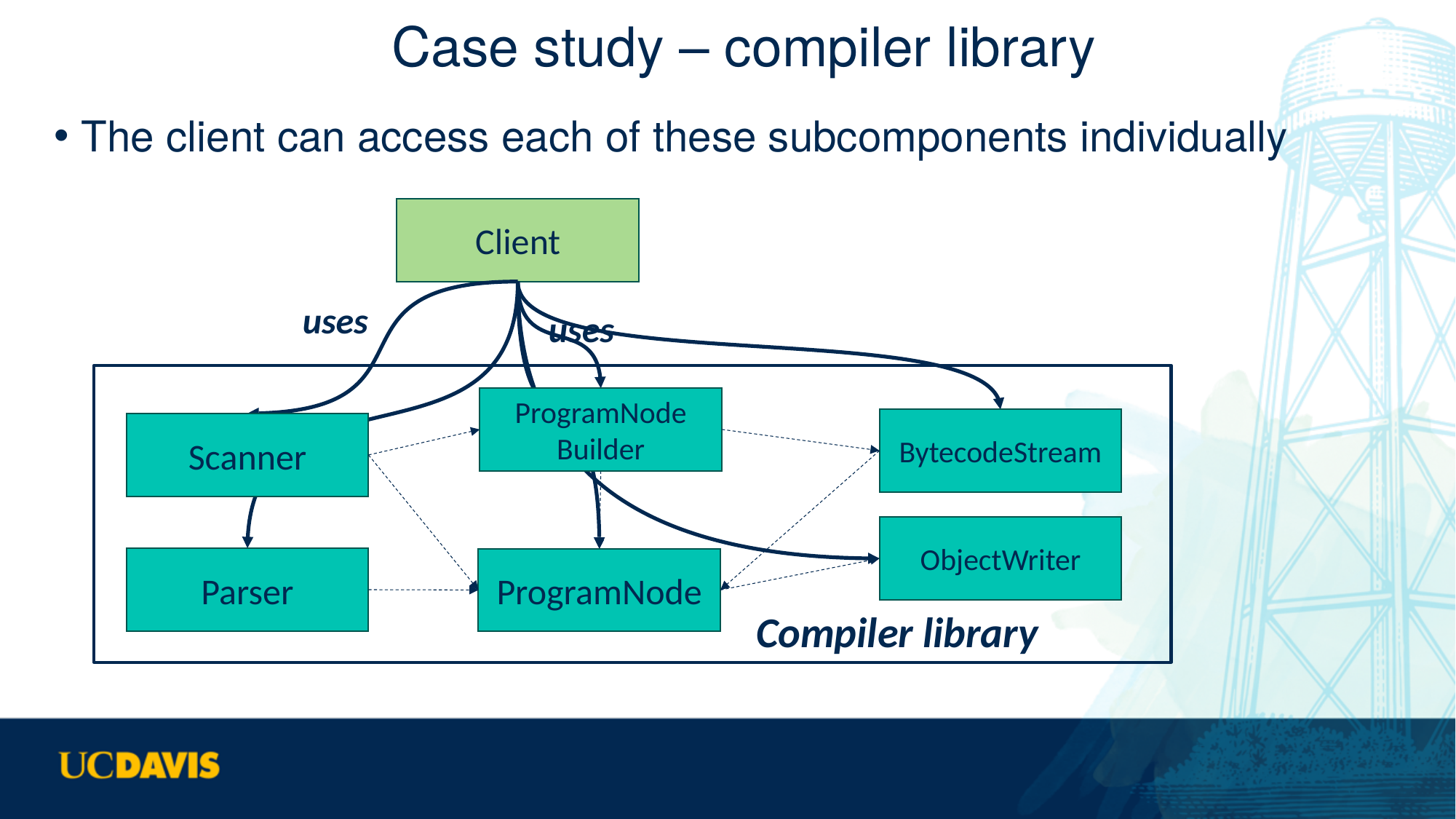

# Case study – compiler library
The client can access each of these subcomponents individually
Client
uses
uses

ProgramNode
Builder
BytecodeStream
Scanner
ObjectWriter
Parser
ProgramNode
Compiler library